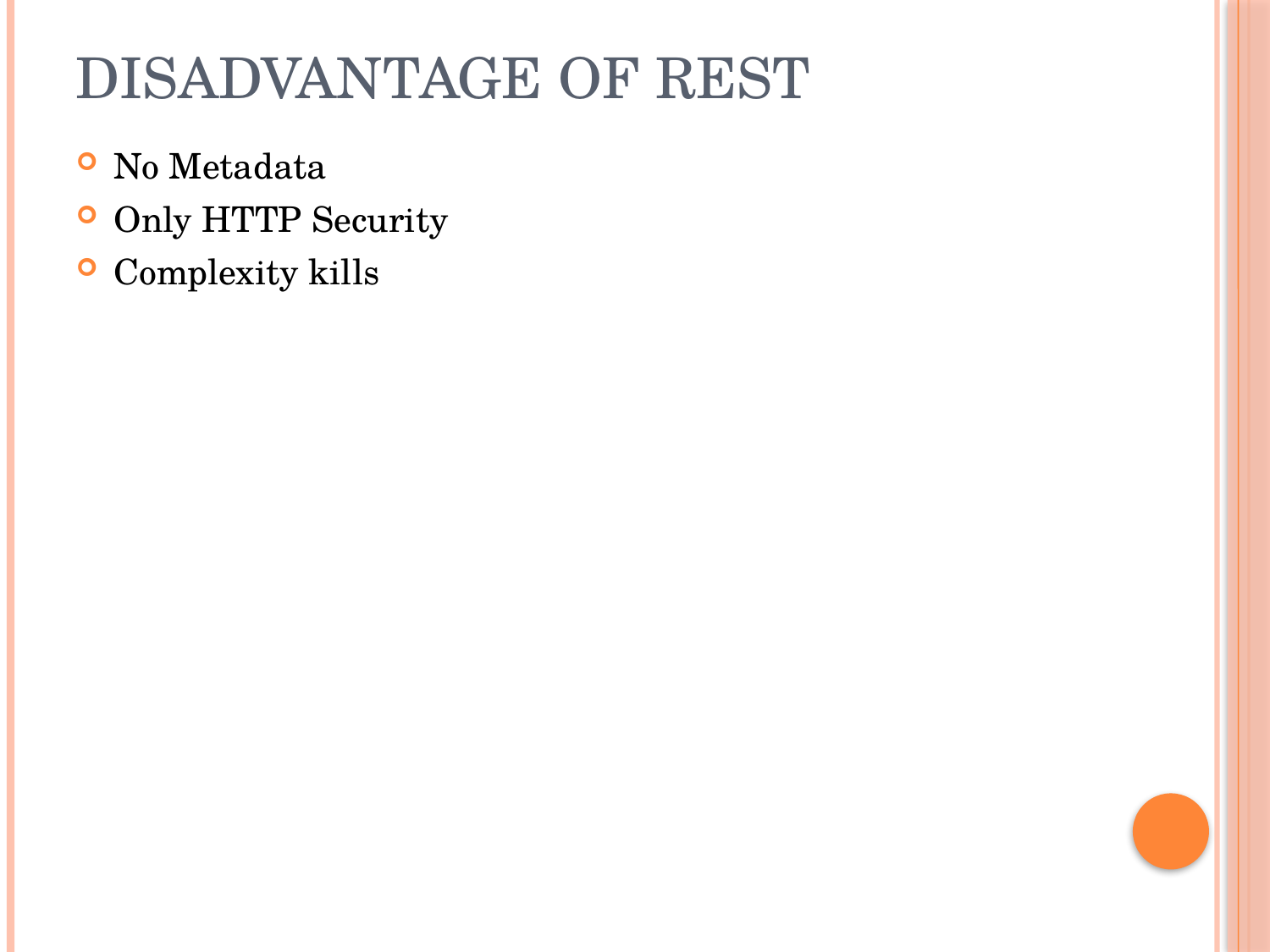

# Disadvantage of REST
No Metadata
Only HTTP Security
Complexity kills